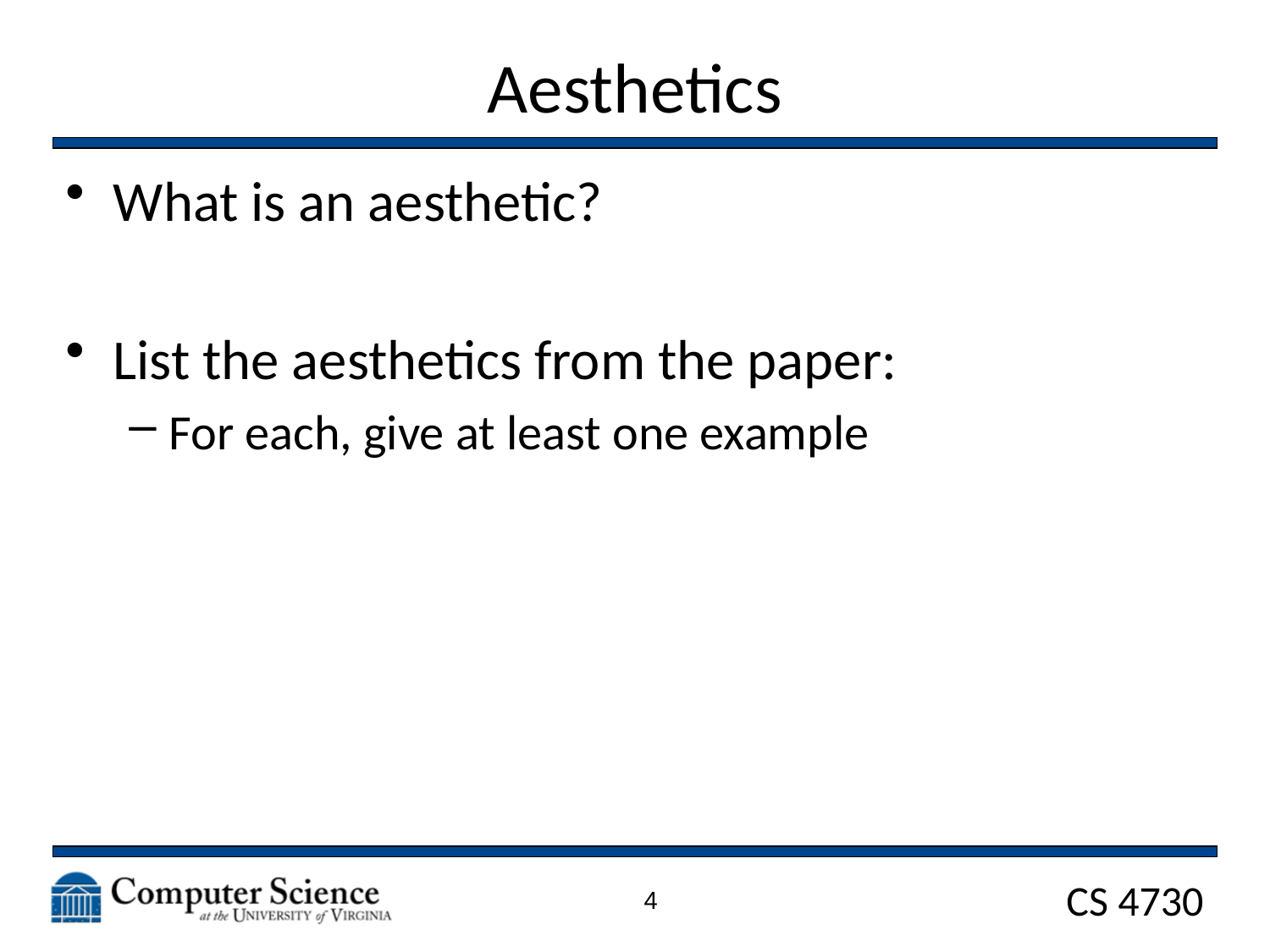

# Aesthetics
What is an aesthetic?

List the aesthetics from the paper:
For each, give at least one example
4